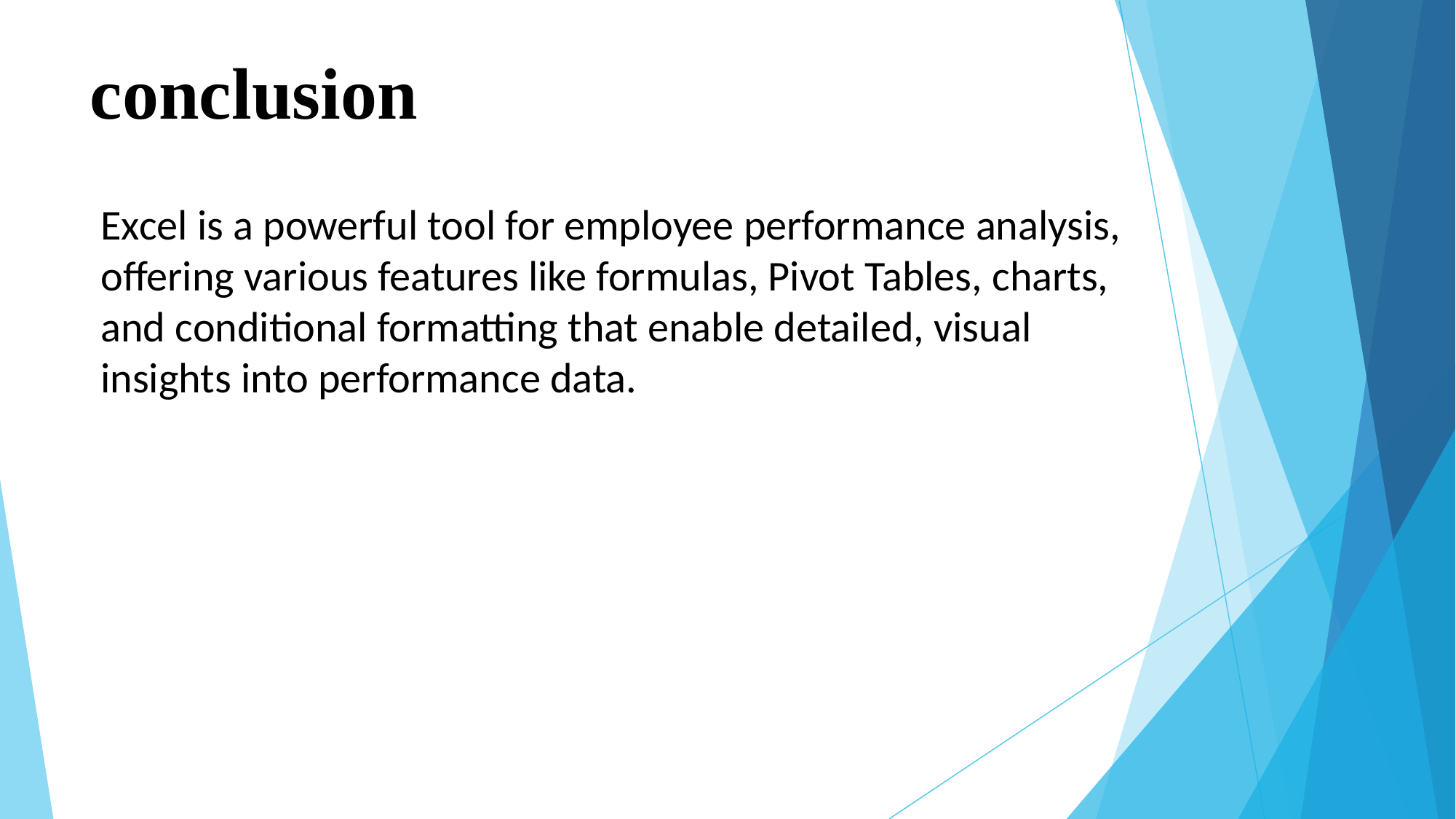

# conclusion
Excel is a powerful tool for employee performance analysis, offering various features like formulas, Pivot Tables, charts, and conditional formatting that enable detailed, visual insights into performance data.